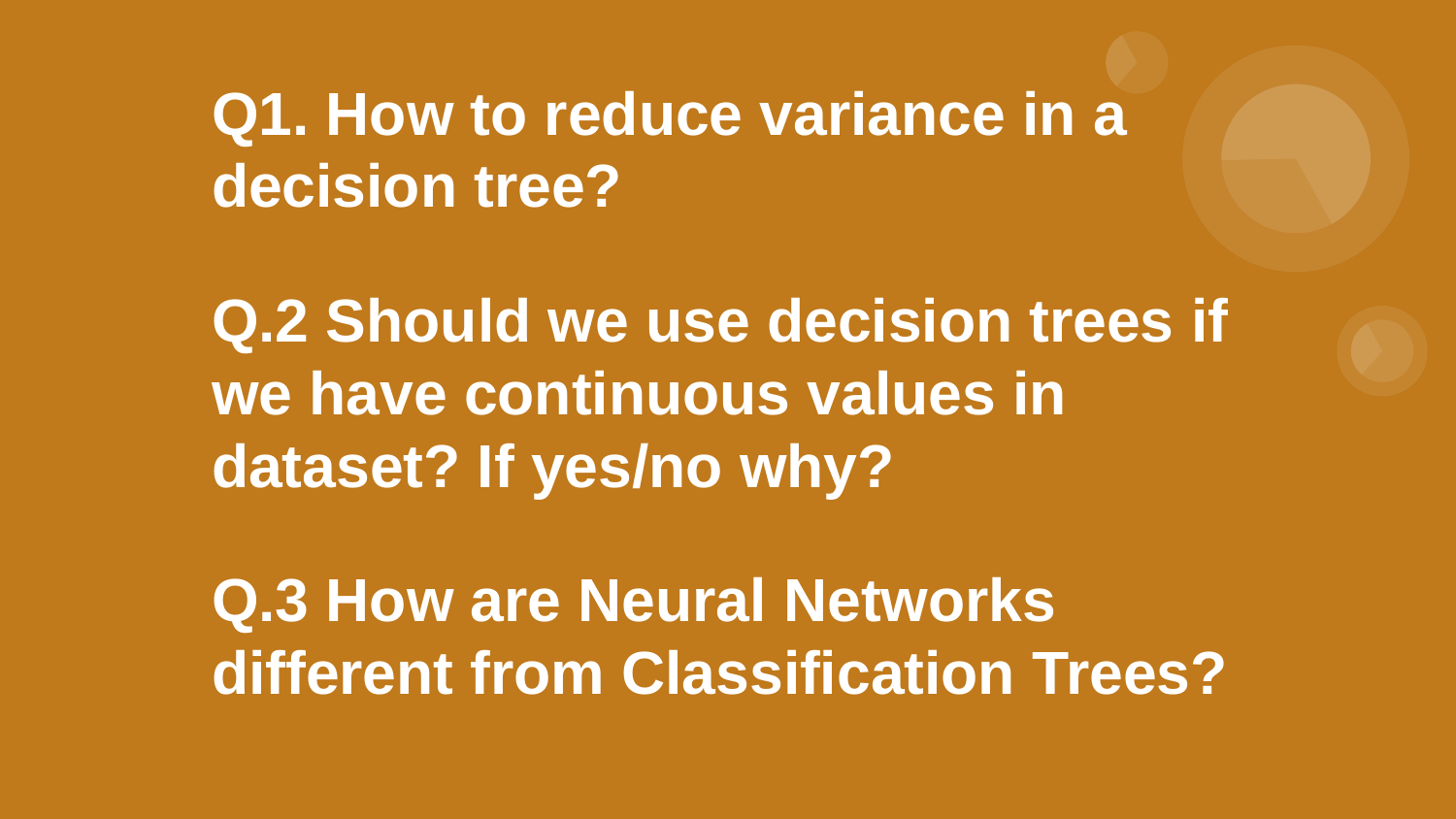

Q1. How to reduce variance in a decision tree?
# Q.2 Should we use decision trees if we have continuous values in dataset? If yes/no why?
Q.3 How are Neural Networks different from Classification Trees?